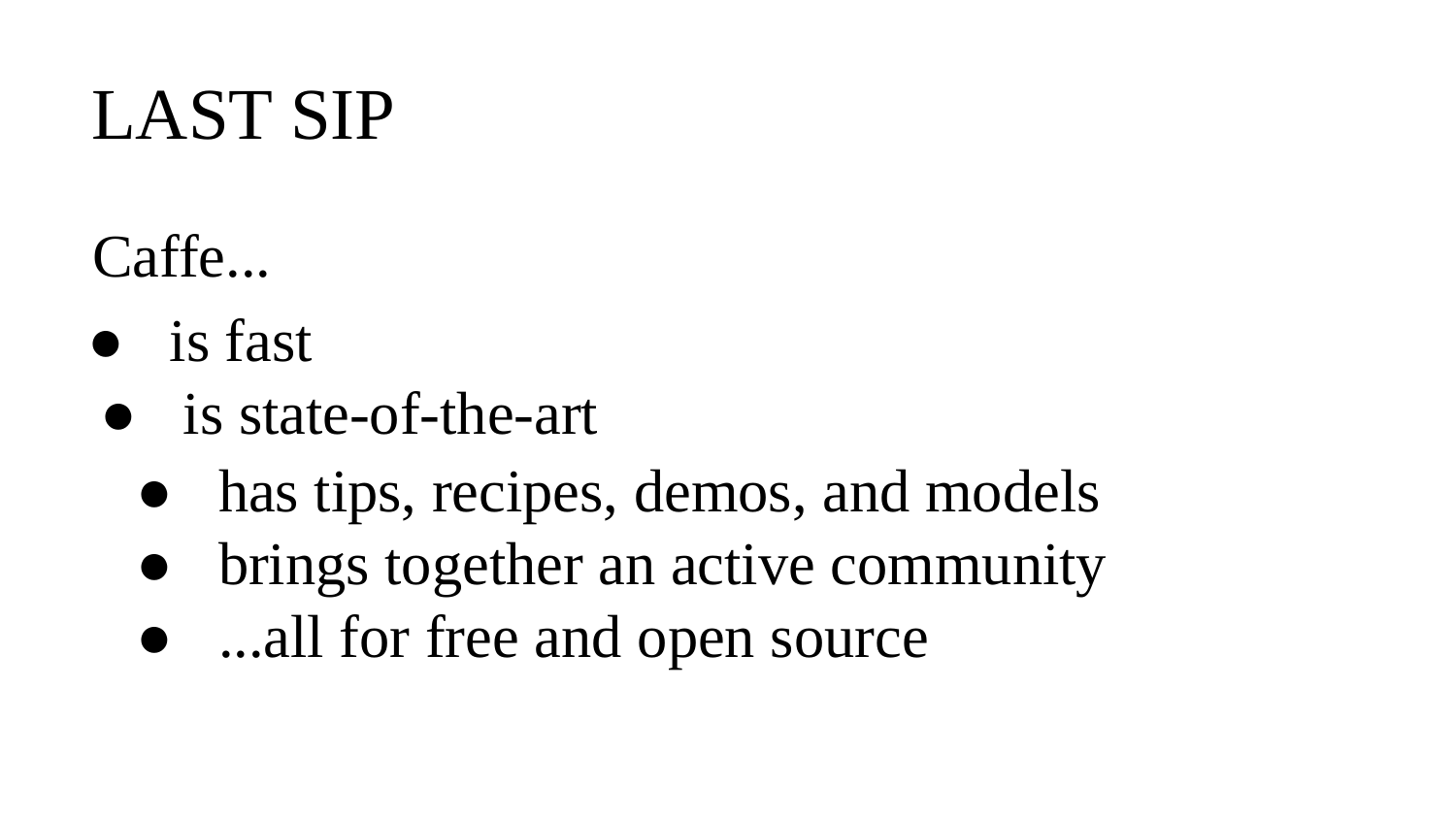

LAST SIP

Caffe...
●   is fast
●   is state-of-the-art
●   has tips, recipes, demos, and models
●   brings together an active community
●   ...all for free and open source